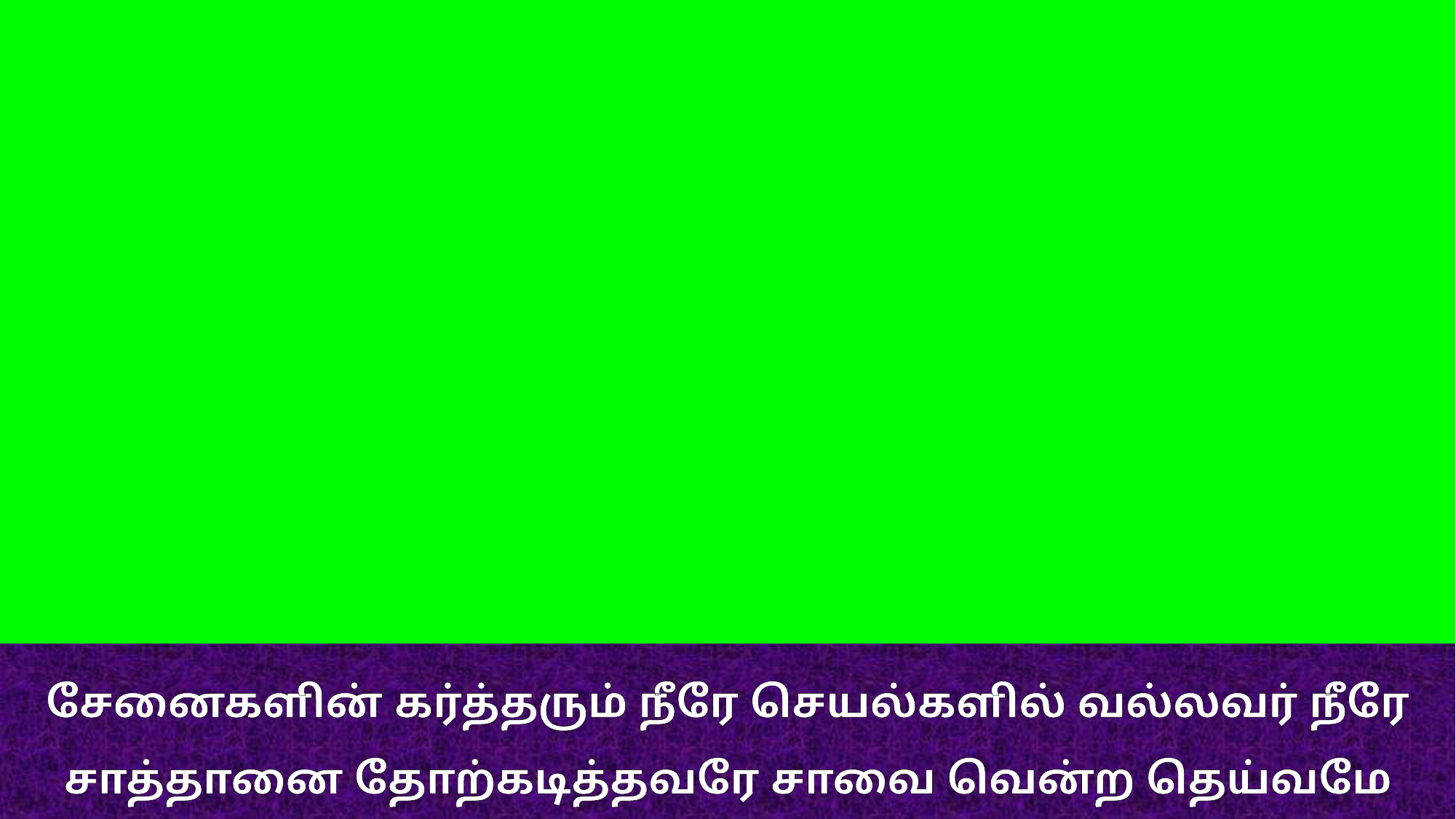

சேனைகளின் கர்த்தரும் நீரே செயல்களில் வல்லவர் நீரே
சாத்தானை தோற்கடித்தவரே சாவை வென்ற தெய்வமே